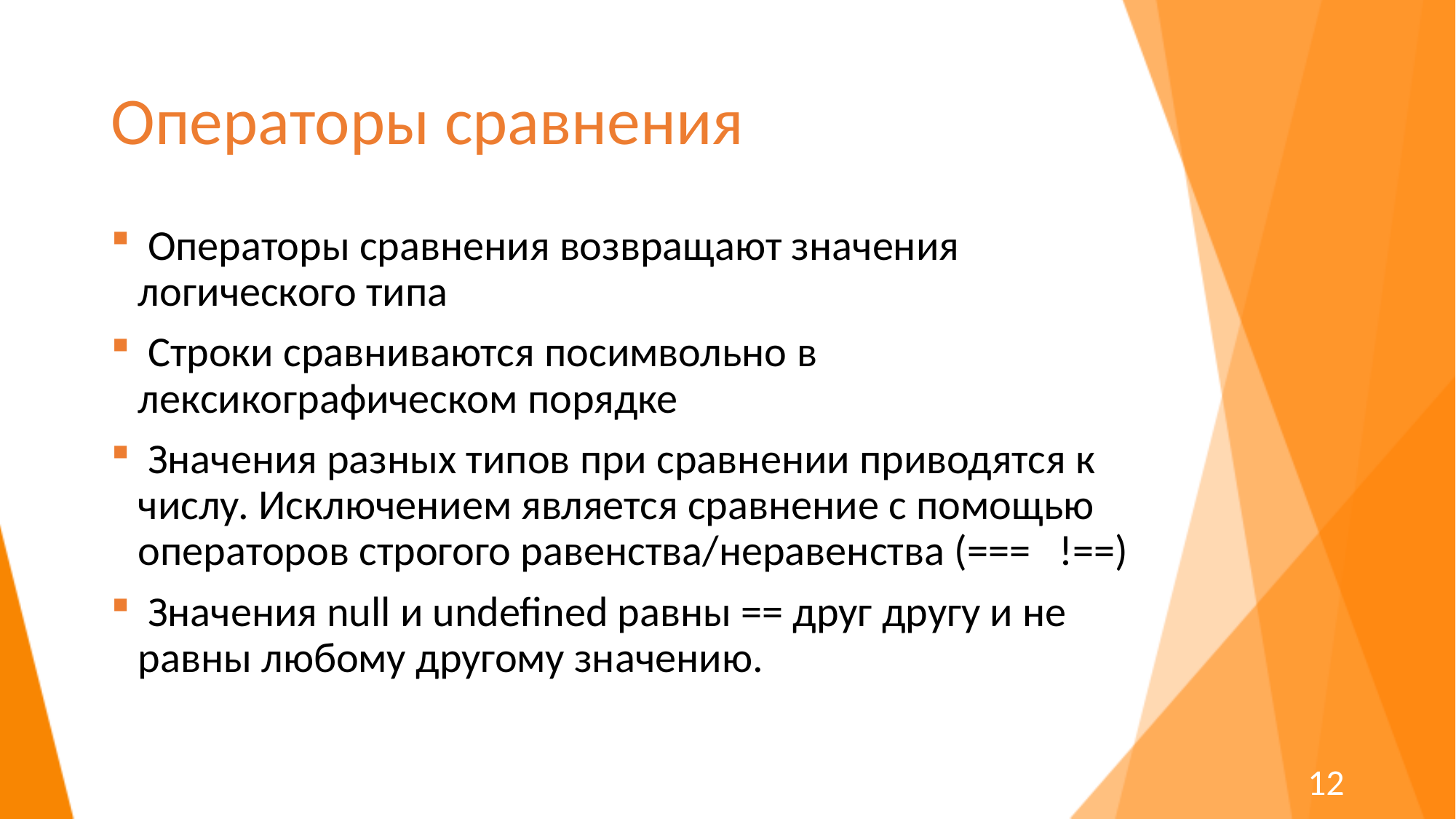

# Операторы сравнения
 Операторы сравнения возвращают значения логического типа
 Строки сравниваются посимвольно в лексикографическом порядке
 Значения разных типов при сравнении приводятся к числу. Исключением является сравнение с помощью операторов строгого равенства/неравенства (===   !==)
 Значения null и undefined равны == друг другу и не равны любому другому значению.
12